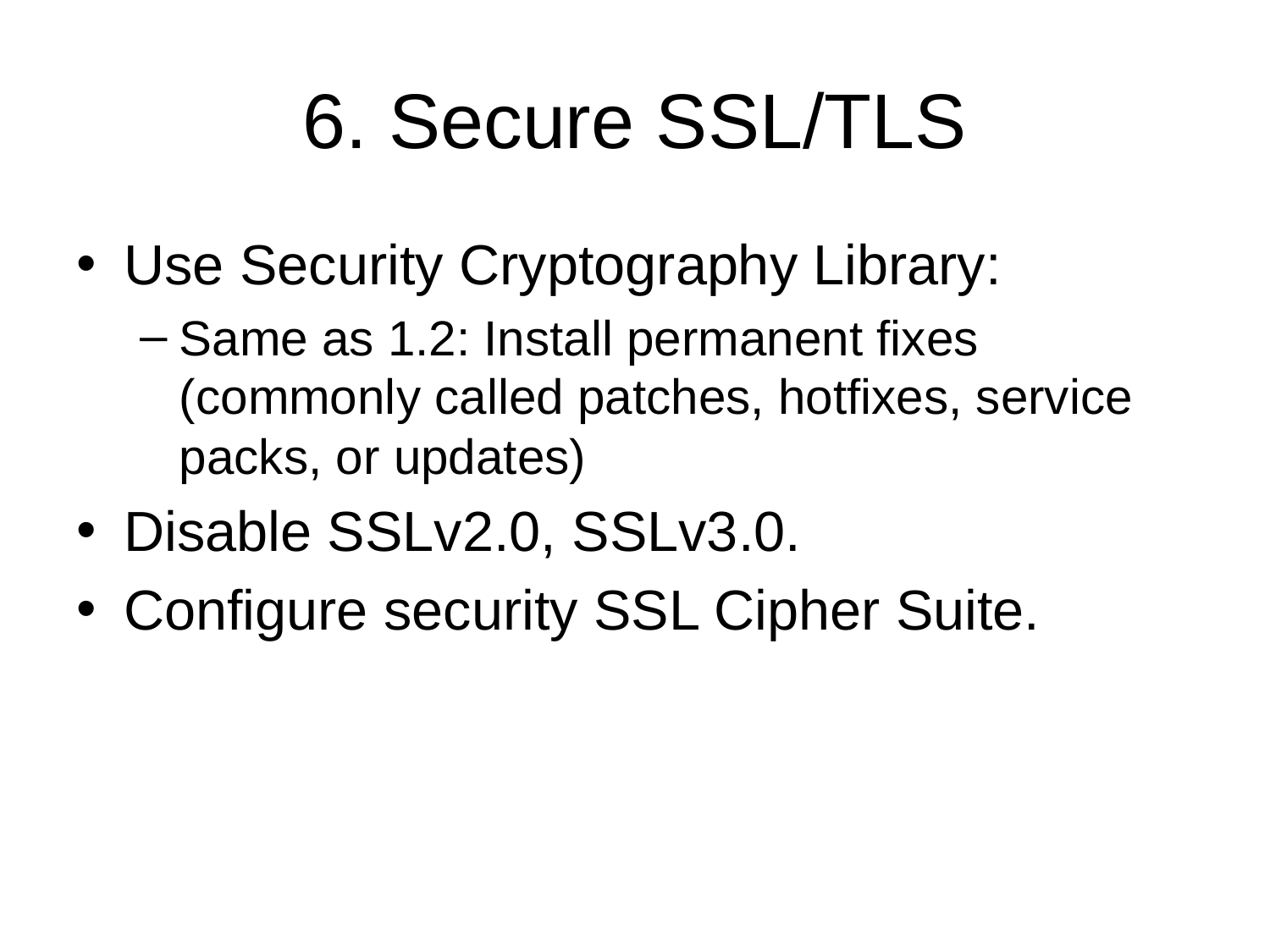

# 6. Secure SSL/TLS
Use Security Cryptography Library:
Same as 1.2: Install permanent fixes (commonly called patches, hotfixes, service packs, or updates)
Disable SSLv2.0, SSLv3.0.
Configure security SSL Cipher Suite.